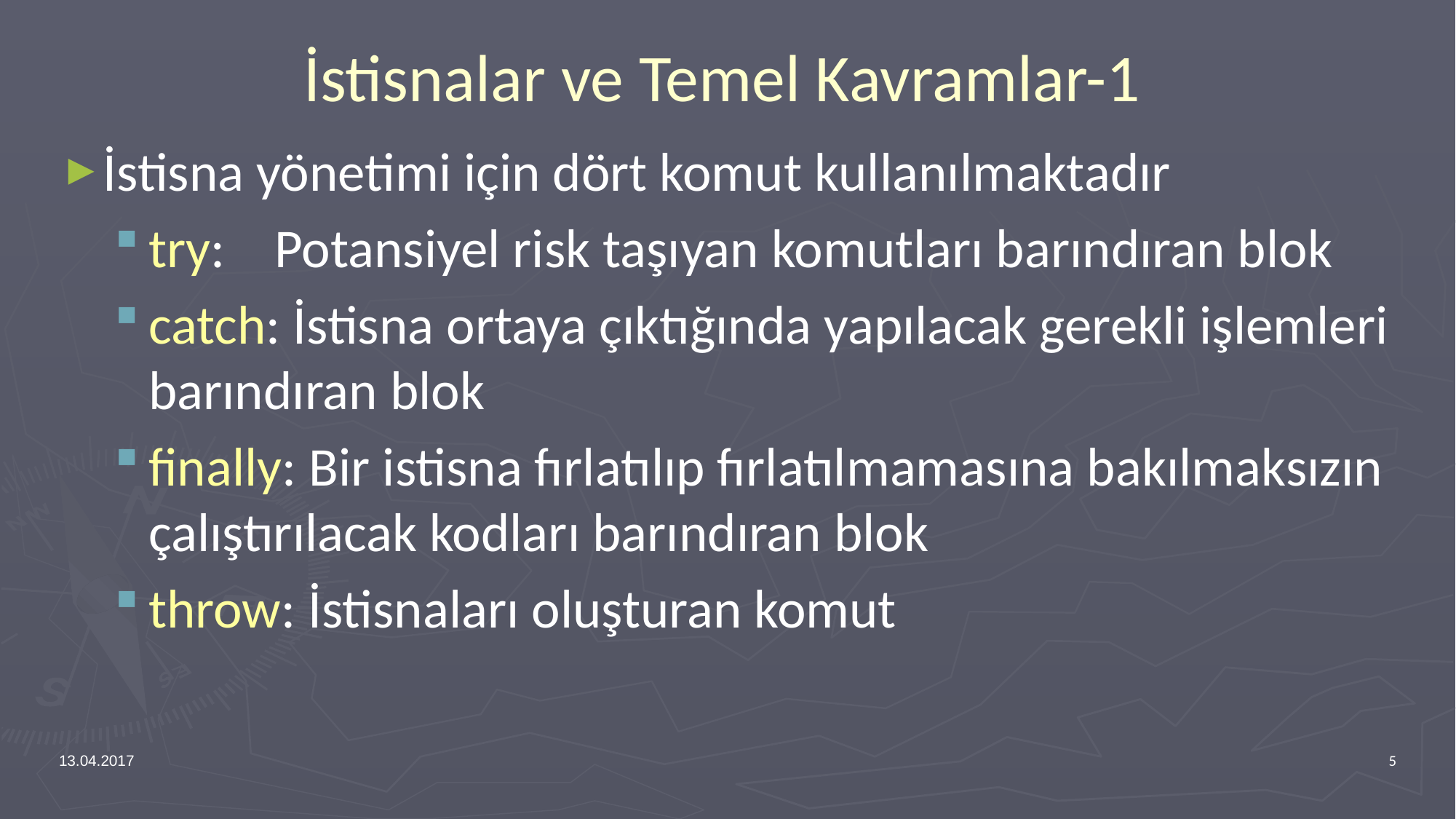

# İstisnalar ve Temel Kavramlar-1
İstisna yönetimi için dört komut kullanılmaktadır
try:    Potansiyel risk taşıyan komutları barındıran blok
catch: İstisna ortaya çıktığında yapılacak gerekli işlemleri barındıran blok
finally: Bir istisna fırlatılıp fırlatılmamasına bakılmaksızın çalıştırılacak kodları barındıran blok
throw: İstisnaları oluşturan komut

13.04.2017
5